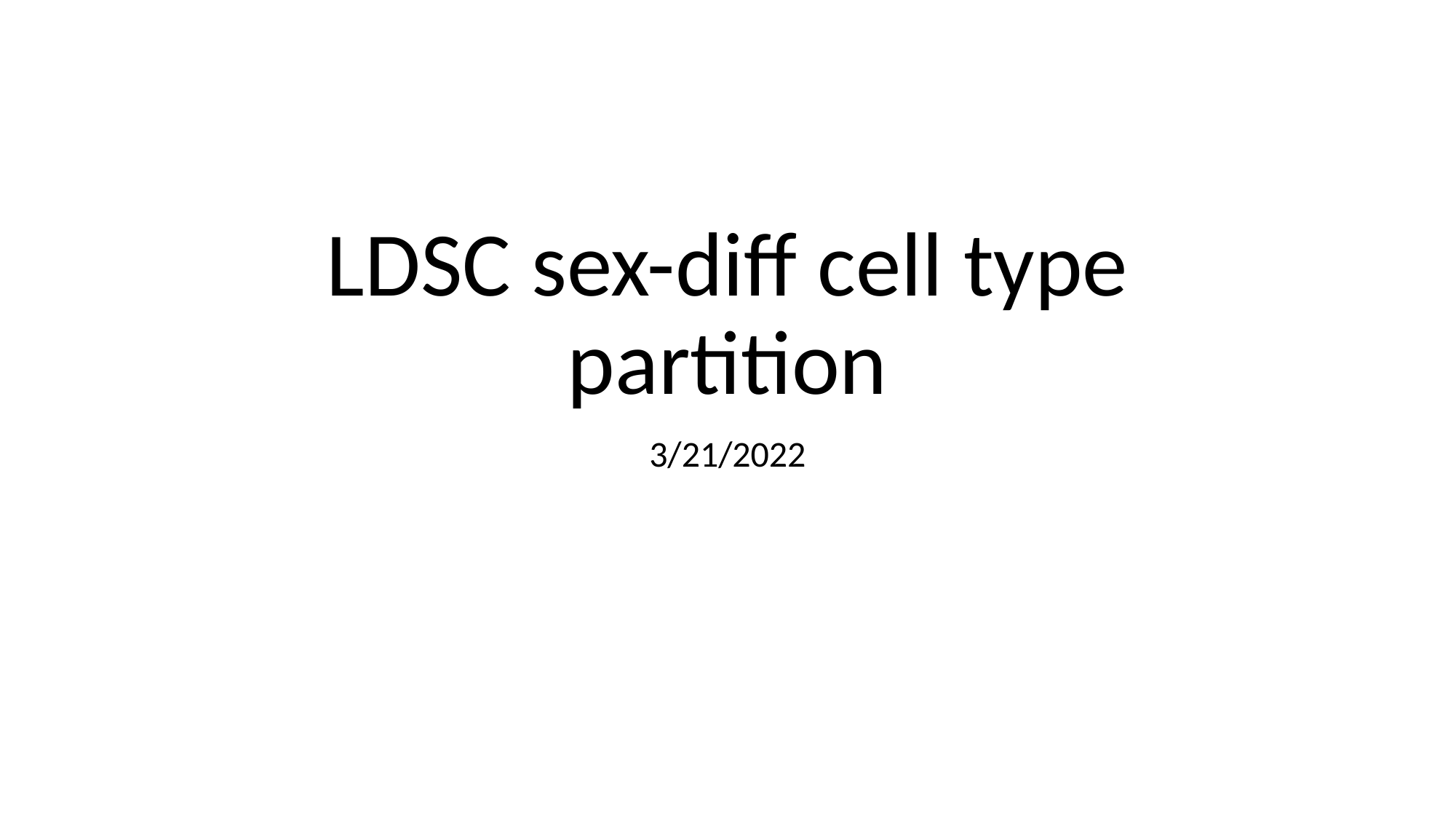

# LDSC sex-diff cell type partition
3/21/2022